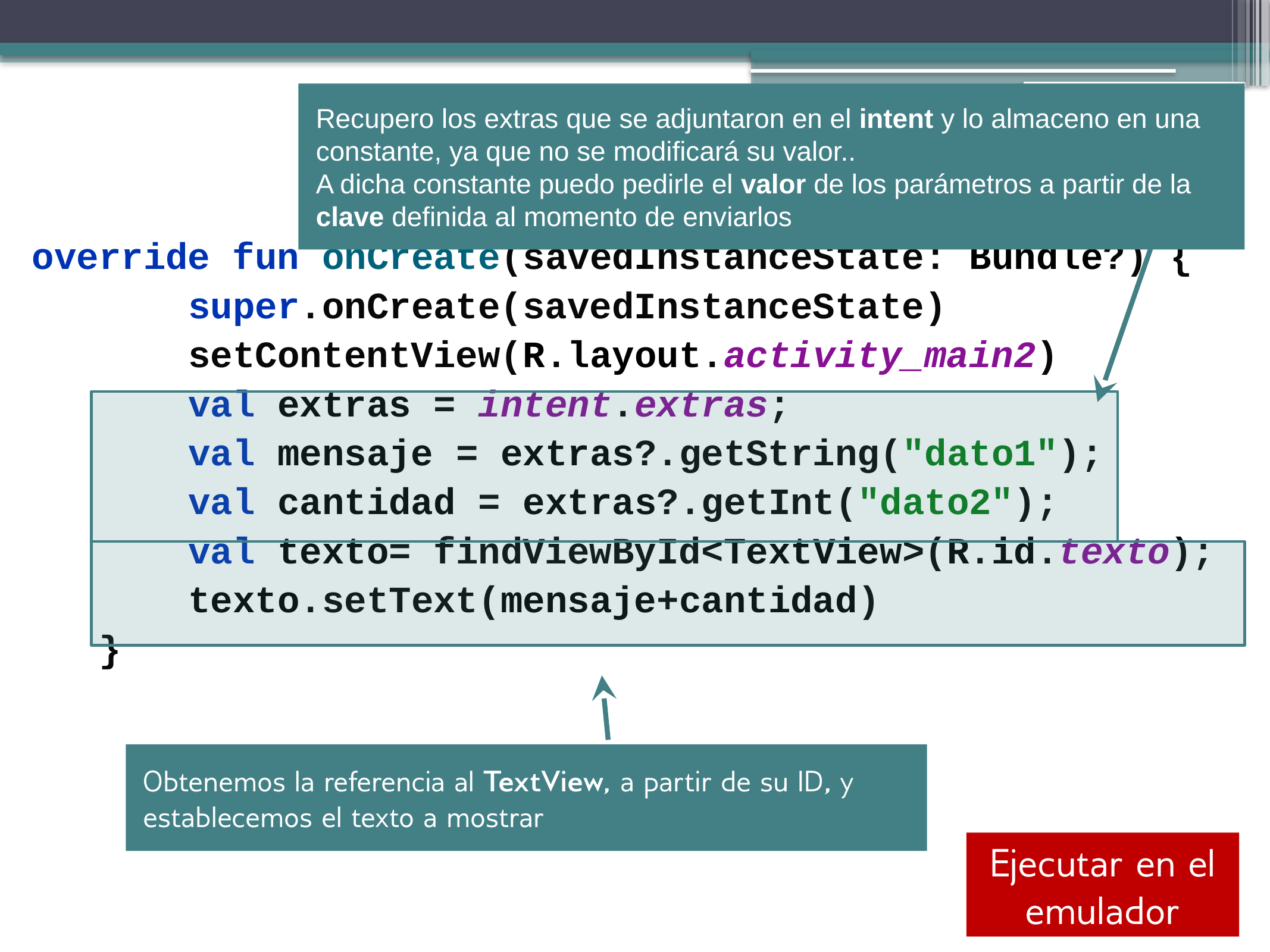

override fun onCreate(savedInstanceState: Bundle?) {
       super.onCreate(savedInstanceState)
       setContentView(R.layout.activity_main2)
       val extras = intent.extras;
       val mensaje = extras?.getString("dato1");
       val cantidad = extras?.getInt("dato2");
       val texto= findViewById<TextView>(R.id.texto);
       texto.setText(mensaje+cantidad)
   }

Recupero los extras que se adjuntaron en el intent y lo almaceno en una constante, ya que no se modificará su valor..
A dicha constante puedo pedirle el valor de los parámetros a partir de la clave definida al momento de enviarlos

Obtenemos la referencia al TextView, a partir de su ID, y establecemos el texto a mostrar
Ejecutar en el emulador